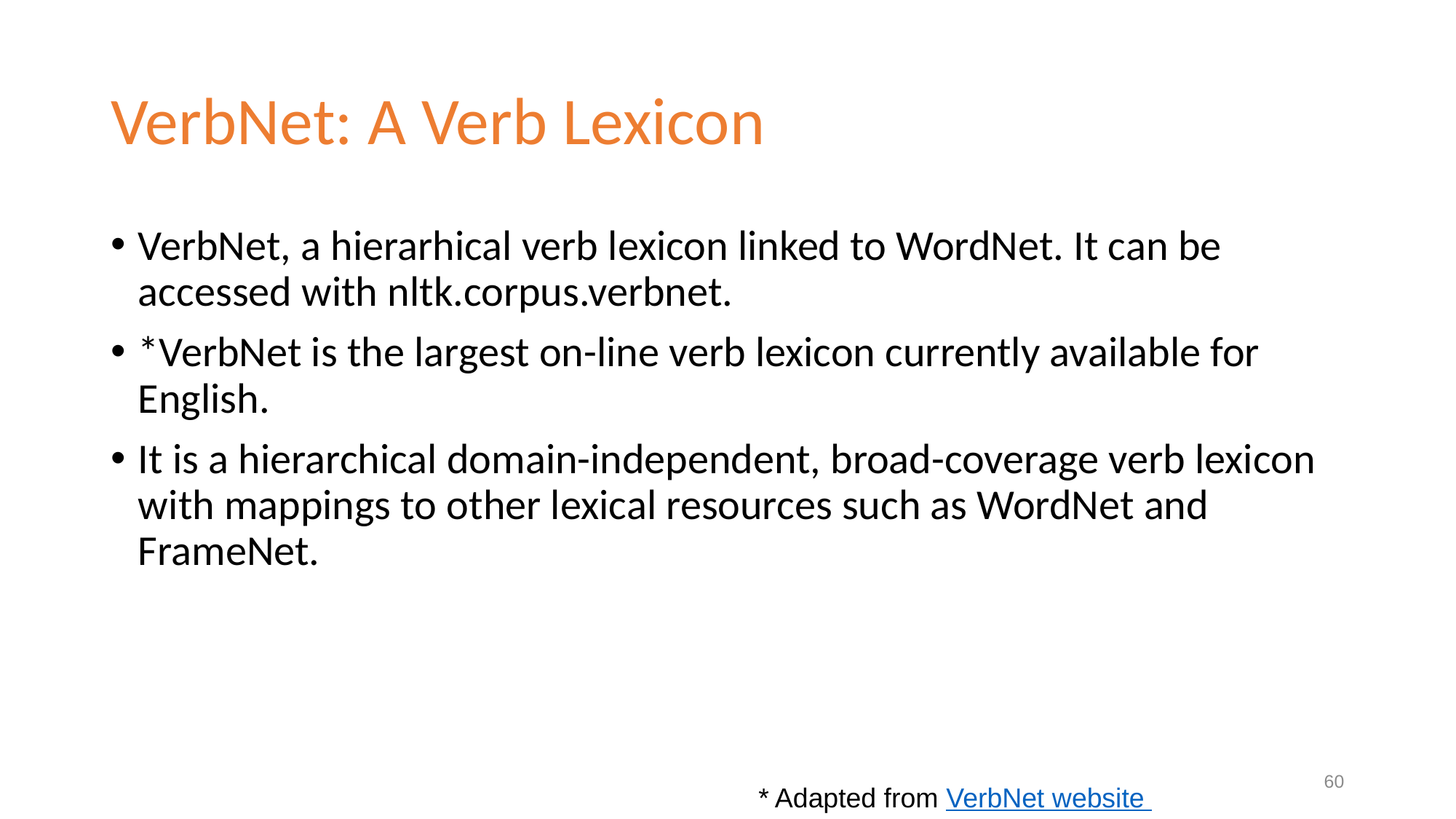

# VerbNet: A Verb Lexicon
VerbNet, a hierarhical verb lexicon linked to WordNet. It can be accessed with nltk.corpus.verbnet.
*VerbNet is the largest on-line verb lexicon currently available for English.
It is a hierarchical domain-independent, broad-coverage verb lexicon with mappings to other lexical resources such as WordNet and FrameNet.
60
* Adapted from VerbNet website